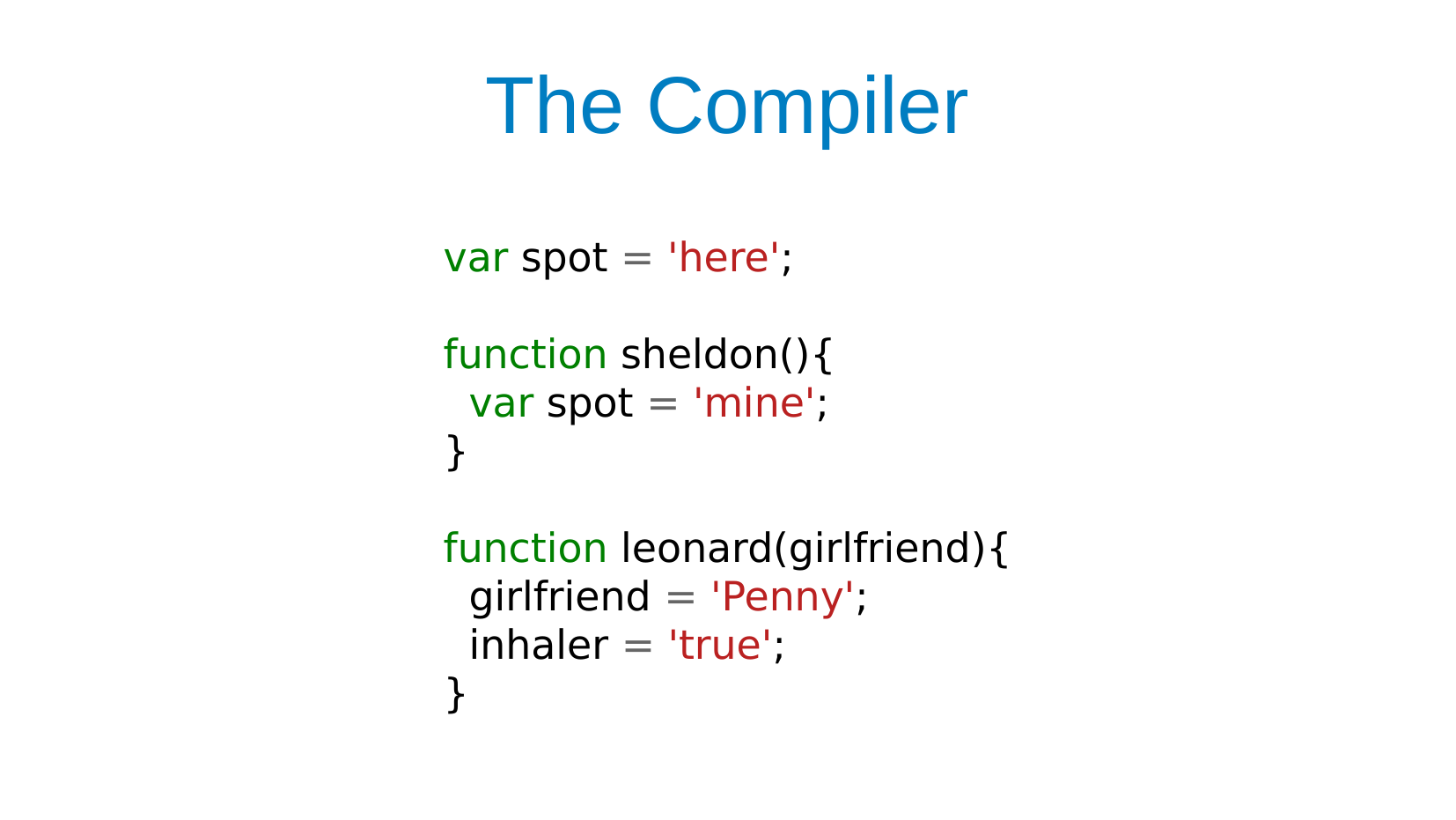

The Compiler
var spot = 'here';

function sheldon(){
  var spot = 'mine';
}

function leonard(girlfriend){
  girlfriend = 'Penny';
  inhaler = 'true';
}